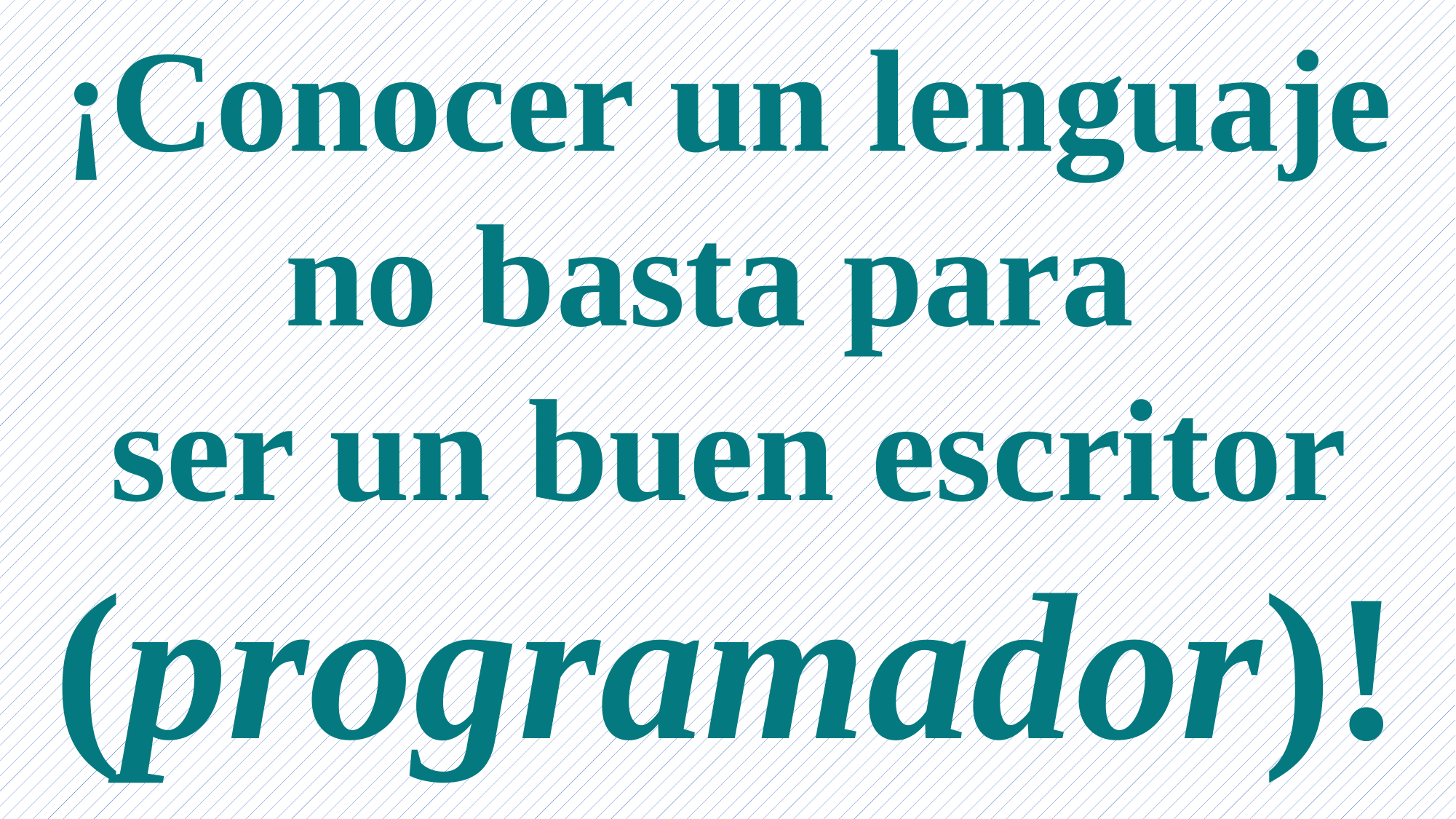

¡Conocer un lenguaje no basta para
ser un buen escritor (programador)!